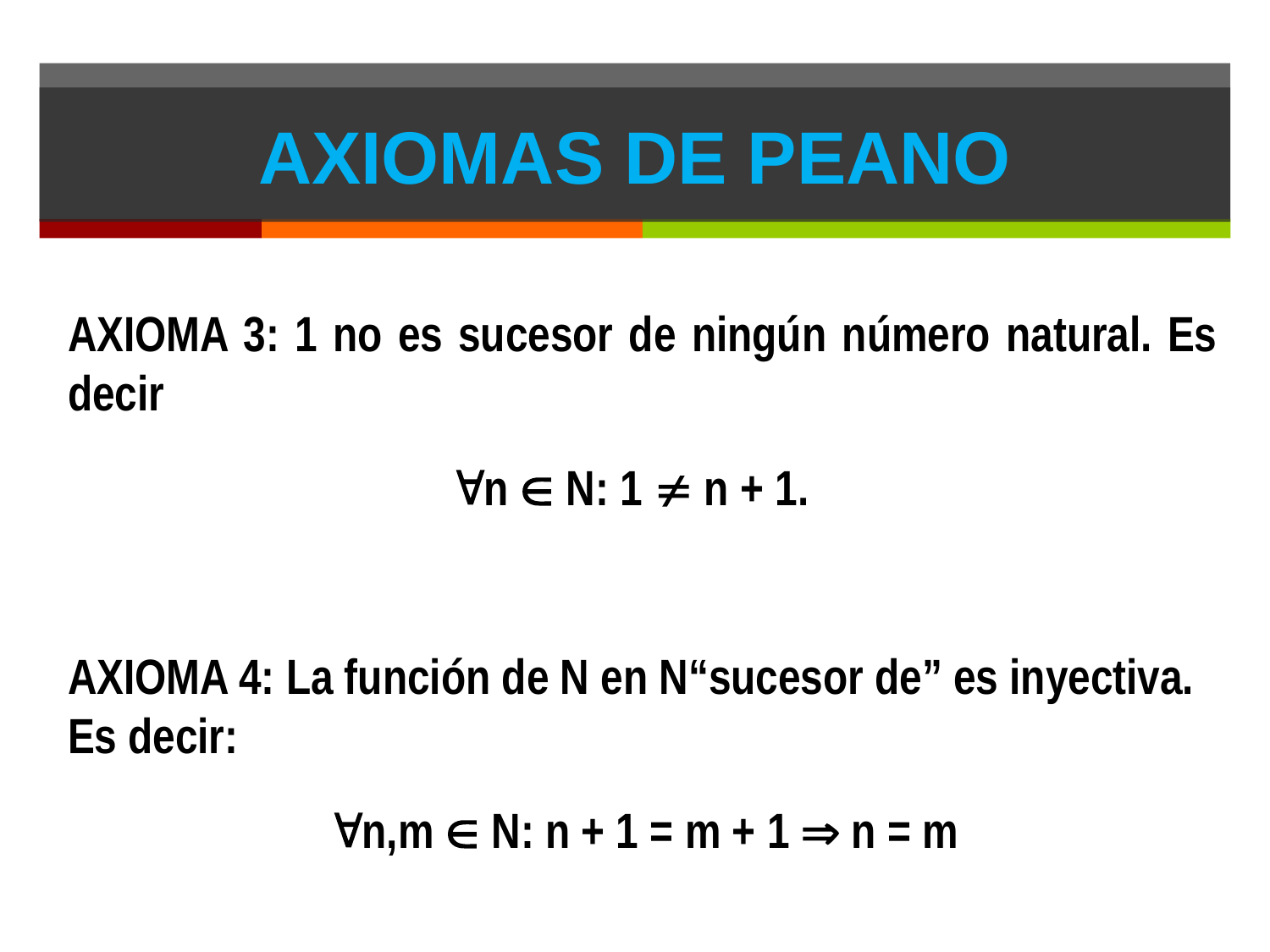

# AXIOMAS DE PEANO
AXIOMA 3: 1 no es sucesor de ningún número natural. Es decir
			∀n ∈ N: 1 ≠ n + 1.

AXIOMA 4: La función de N en N“sucesor de” es inyectiva. Es decir:
∀n,m ∈ N: n + 1 = m + 1 ⇒ n = m